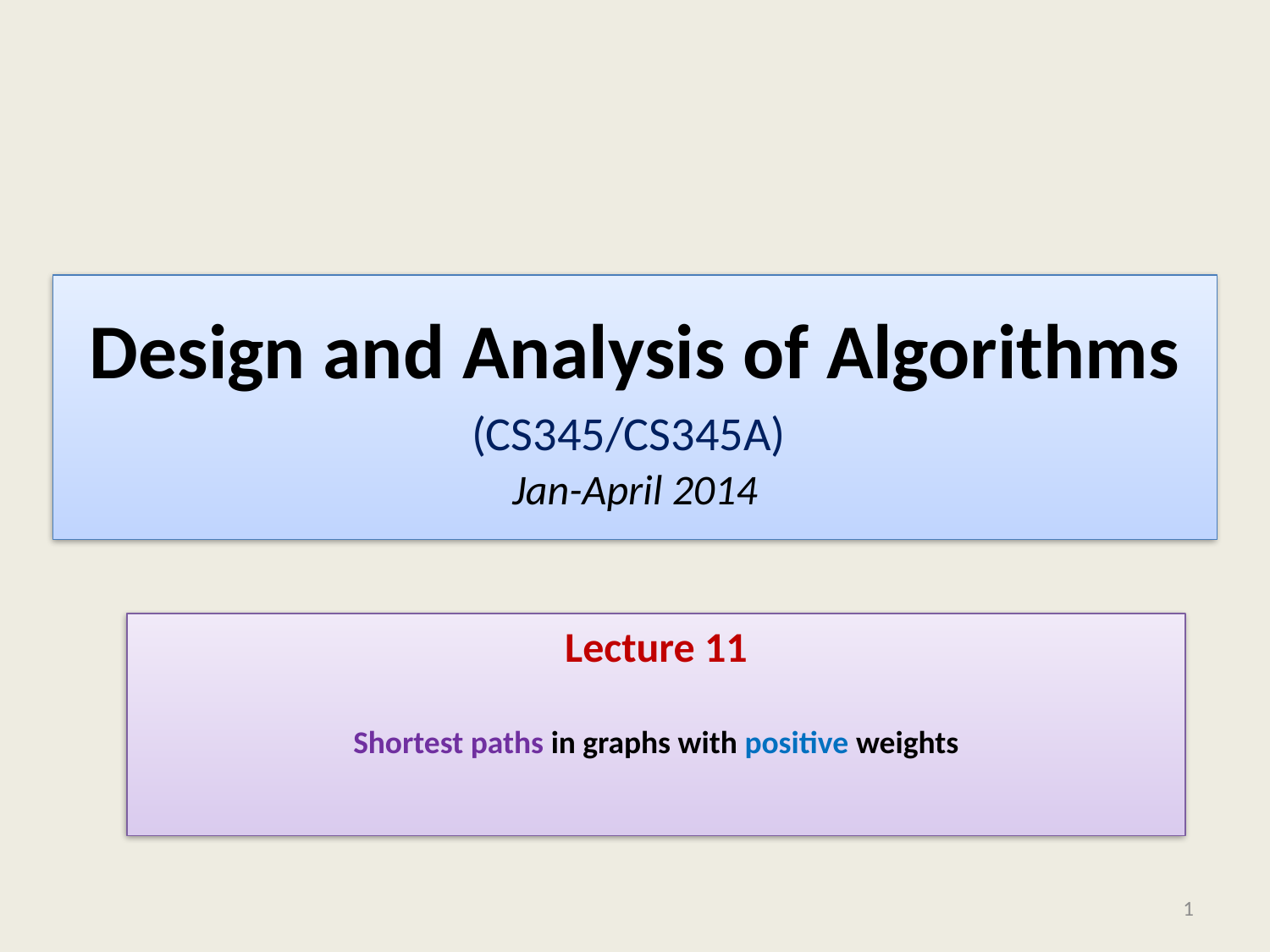

# Design and Analysis of Algorithms (CS345/CS345A) Jan-April 2014
Lecture 11

Shortest paths in graphs with positive weights
1